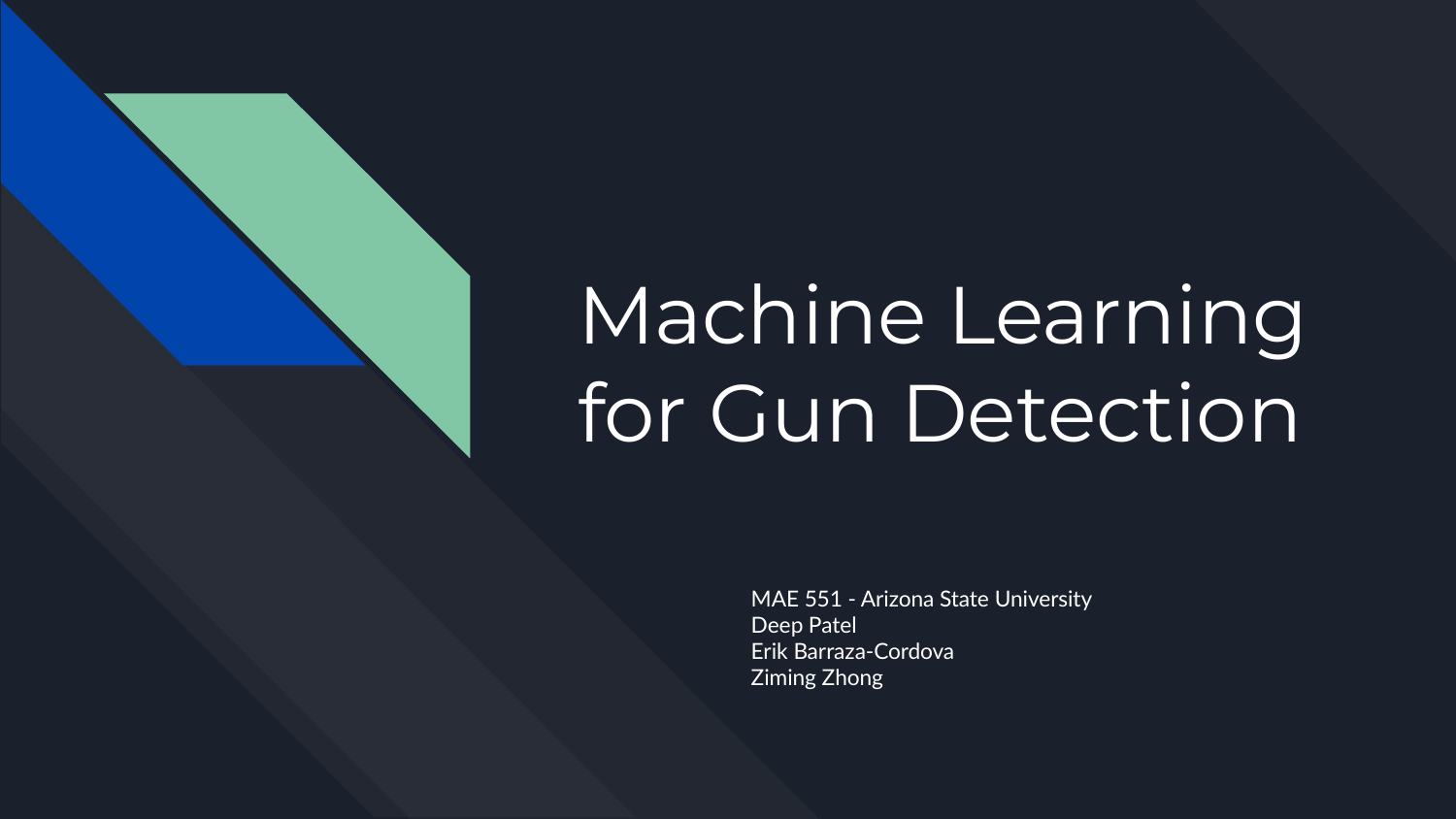

# Machine Learning for Gun Detection
MAE 551 - Arizona State University
Deep Patel
Erik Barraza-Cordova
Ziming Zhong